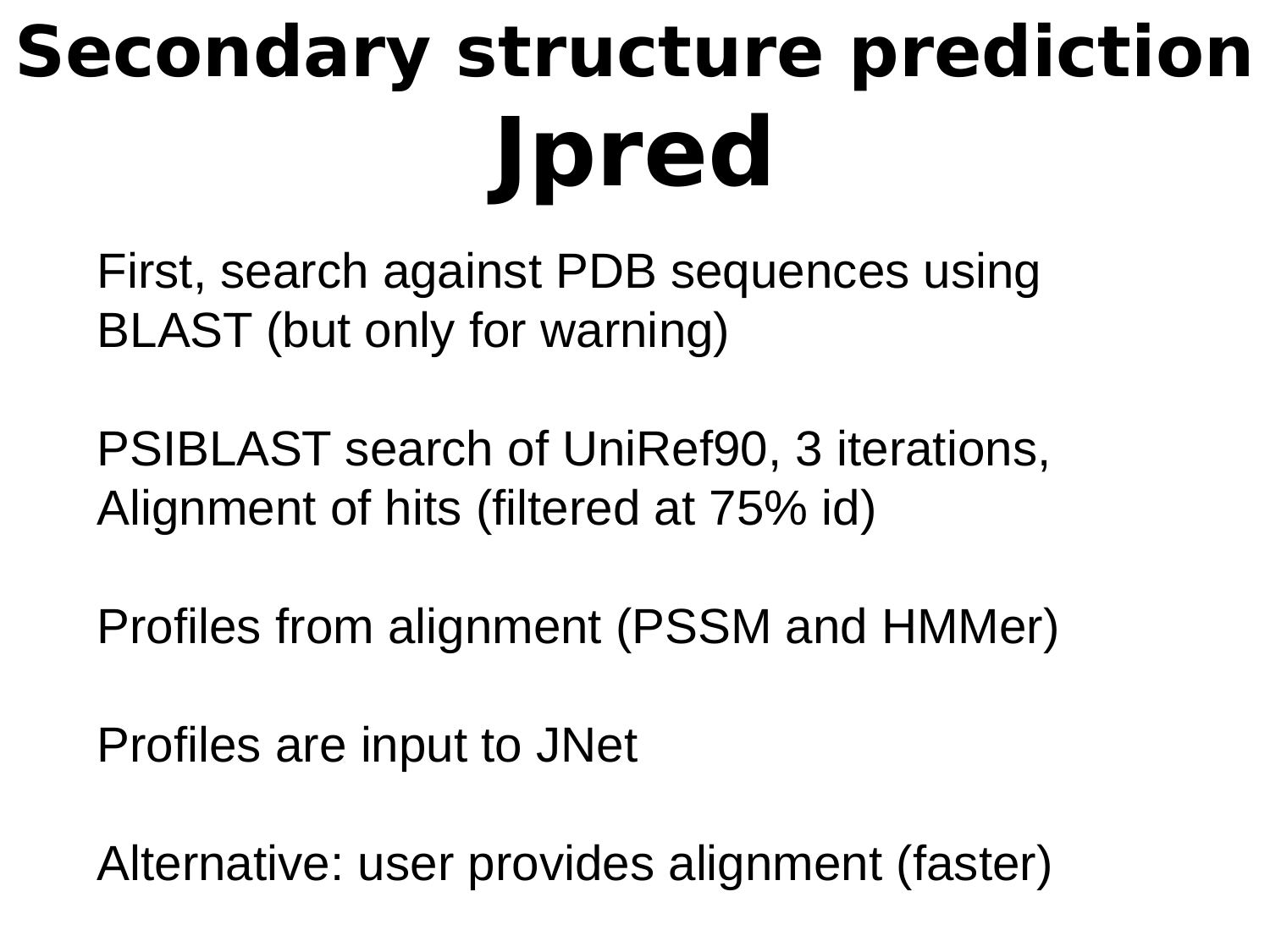

Secondary structure prediction
Jpred
First, search against PDB sequences using BLAST (but only for warning)

PSIBLAST search of UniRef90, 3 iterations, Alignment of hits (filtered at 75% id)

Profiles from alignment (PSSM and HMMer)

Profiles are input to JNet

Alternative: user provides alignment (faster)